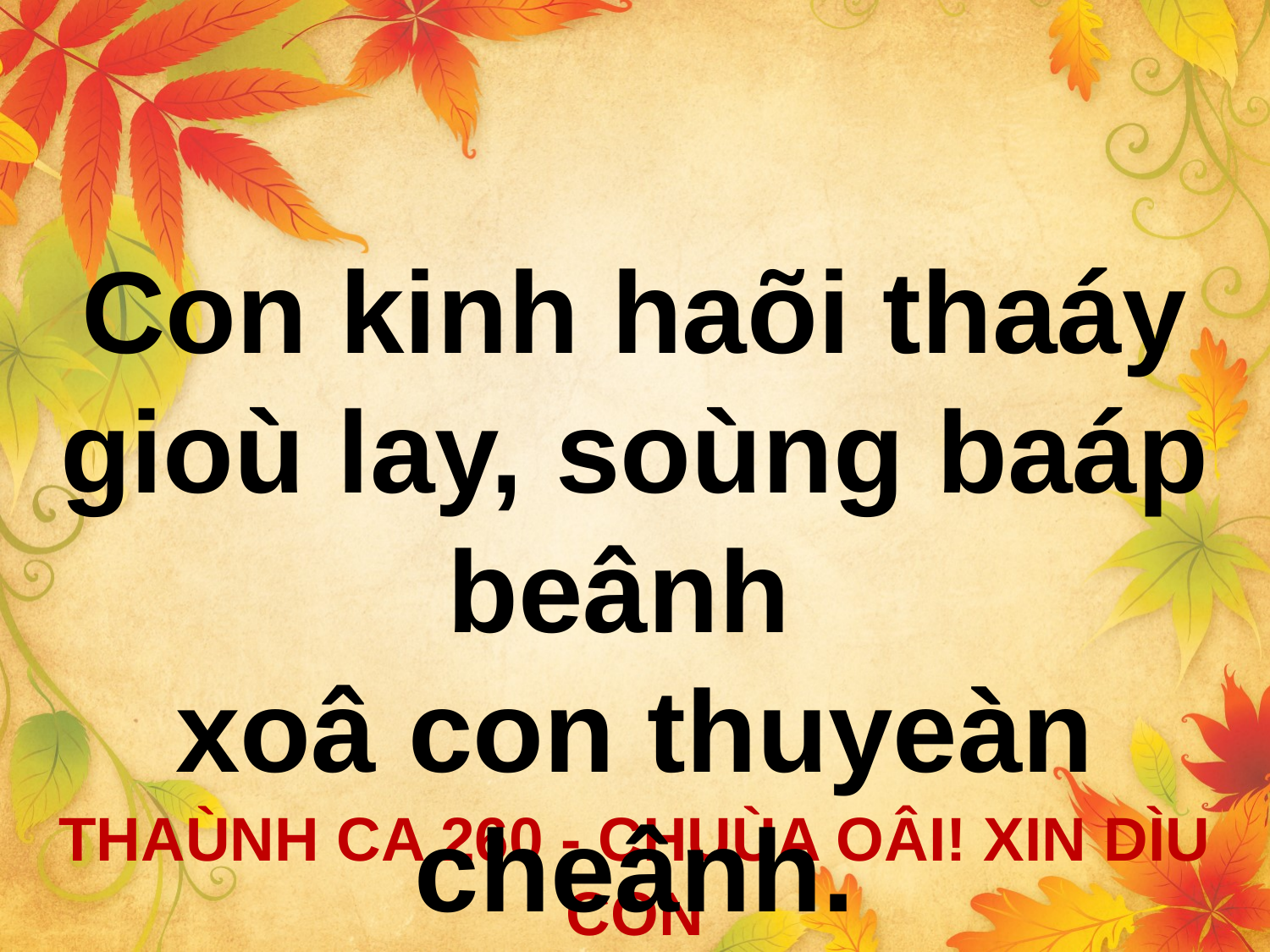

Con kinh haõi thaáy gioù lay, soùng baáp beânh
xoâ con thuyeàn cheânh.
THAÙNH CA 260 - CHUÙA OÂI! XIN DÌU CON